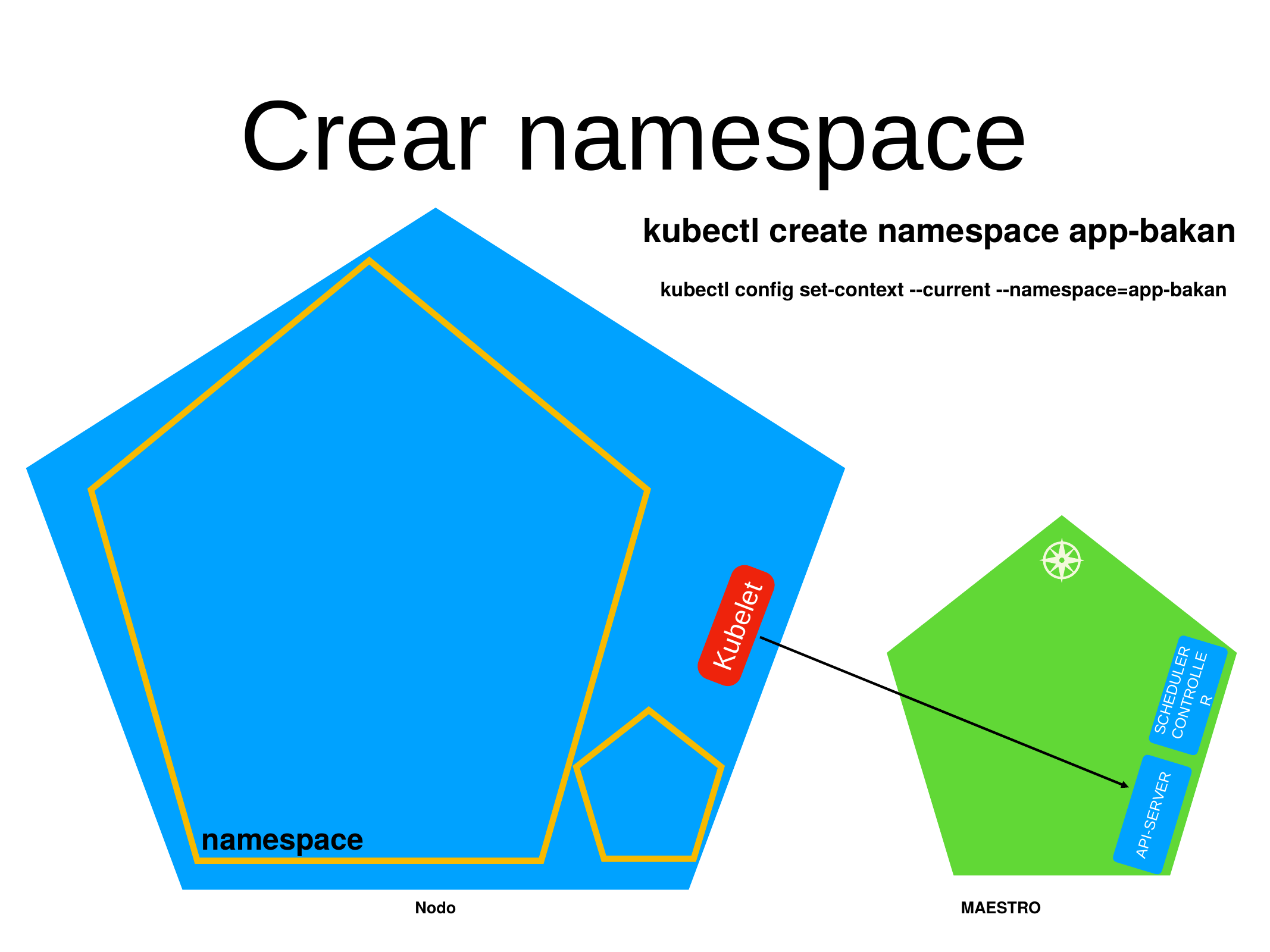

# Crear namespace
kubectl create namespace app-bakan

kubectl config set-context --current --namespace=app-bakan

Kubelet

SCHEDULER
CONTROLLER

API-SERVER
namespace
Nodo
MAESTRO